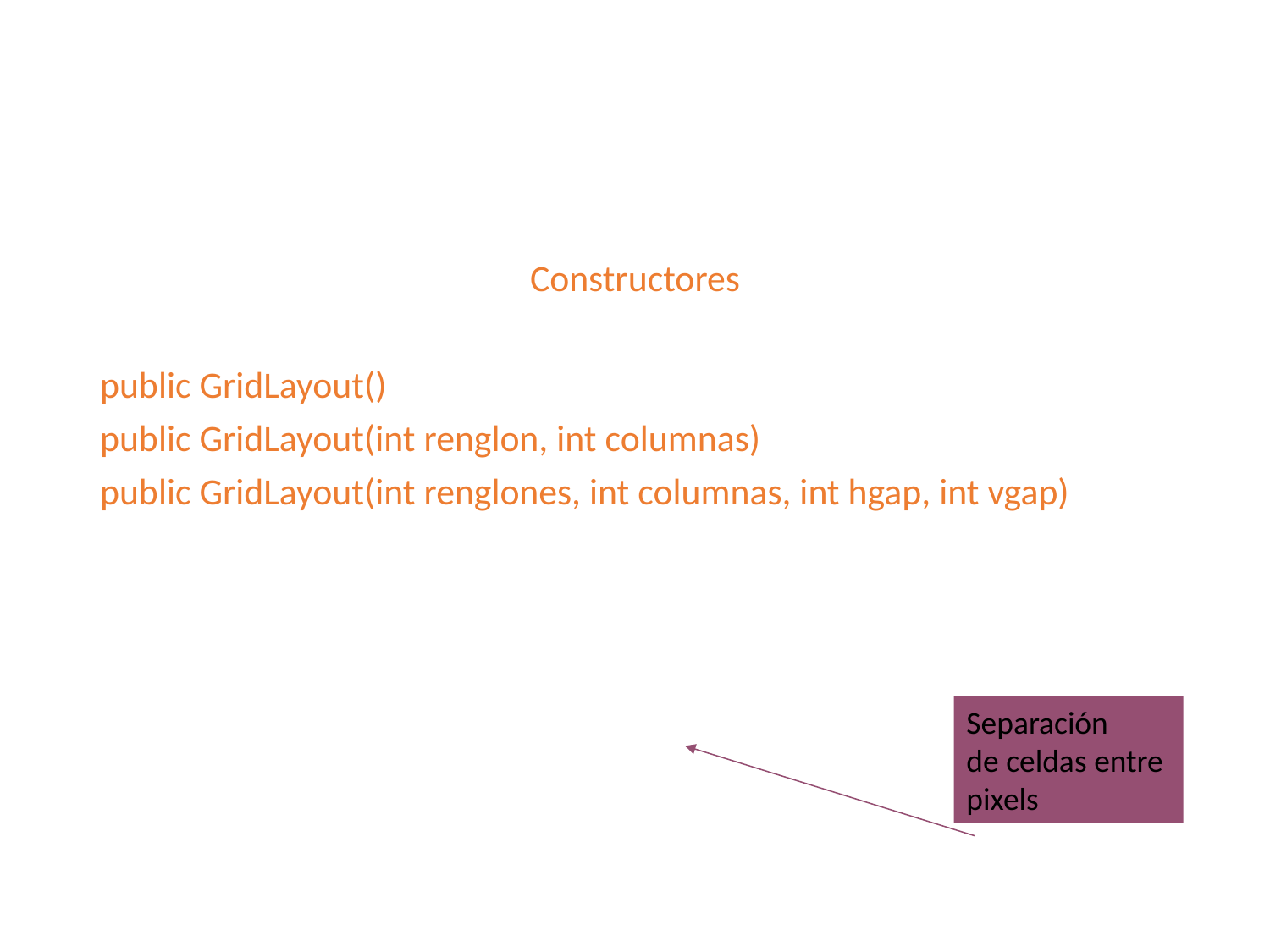

#
Constructores

public GridLayout()
public GridLayout(int renglon, int columnas)
public GridLayout(int renglones, int columnas, int hgap, int vgap)
Separación
de celdas entre
pixels